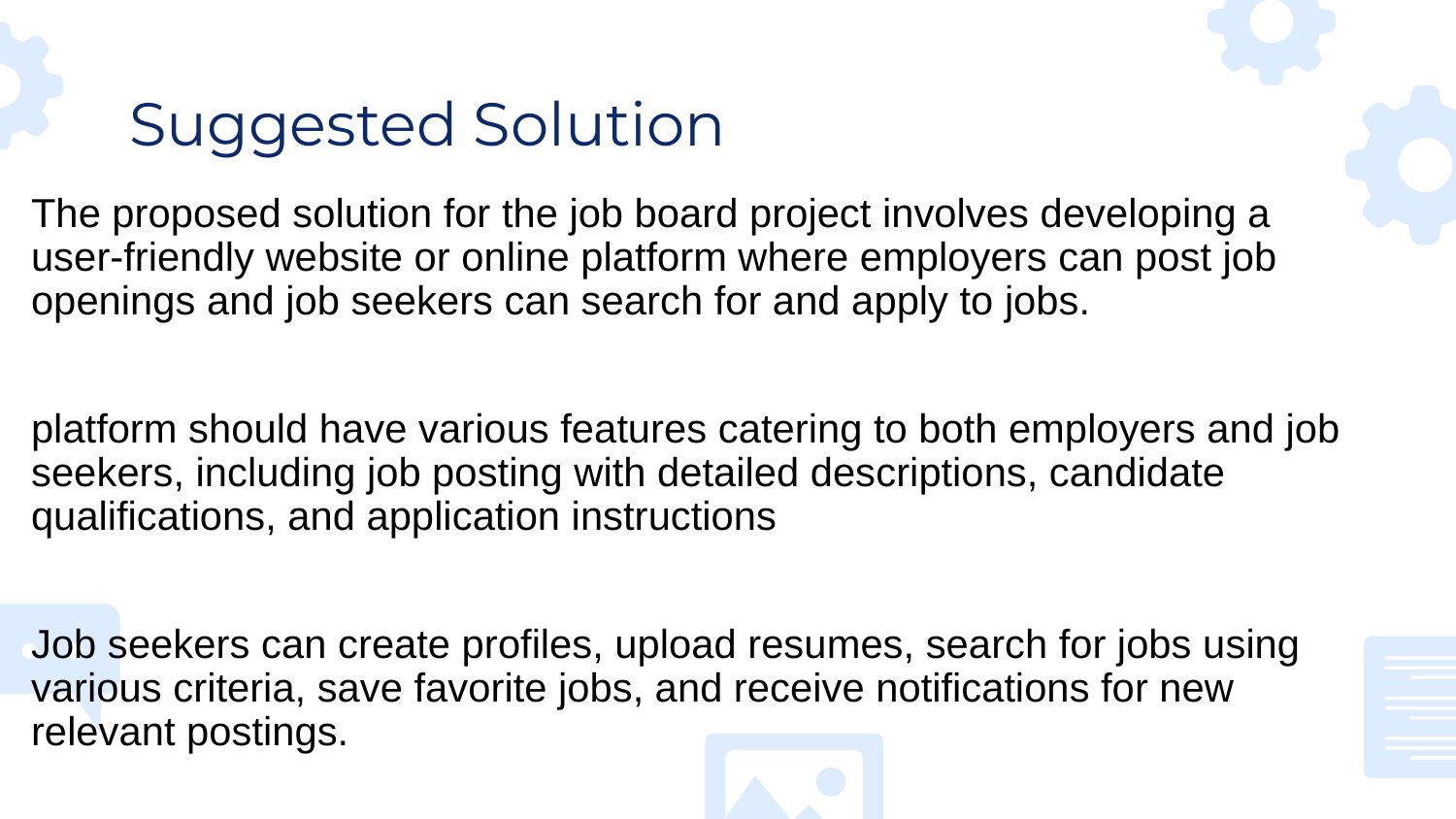

# Suggested Solution
The proposed solution for the job board project involves developing a user-friendly website or online platform where employers can post job openings and job seekers can search for and apply to jobs.

platform should have various features catering to both employers and job seekers, including job posting with detailed descriptions, candidate qualifications, and application instructions

Job seekers can create profiles, upload resumes, search for jobs using various criteria, save favorite jobs, and receive notifications for new relevant postings.